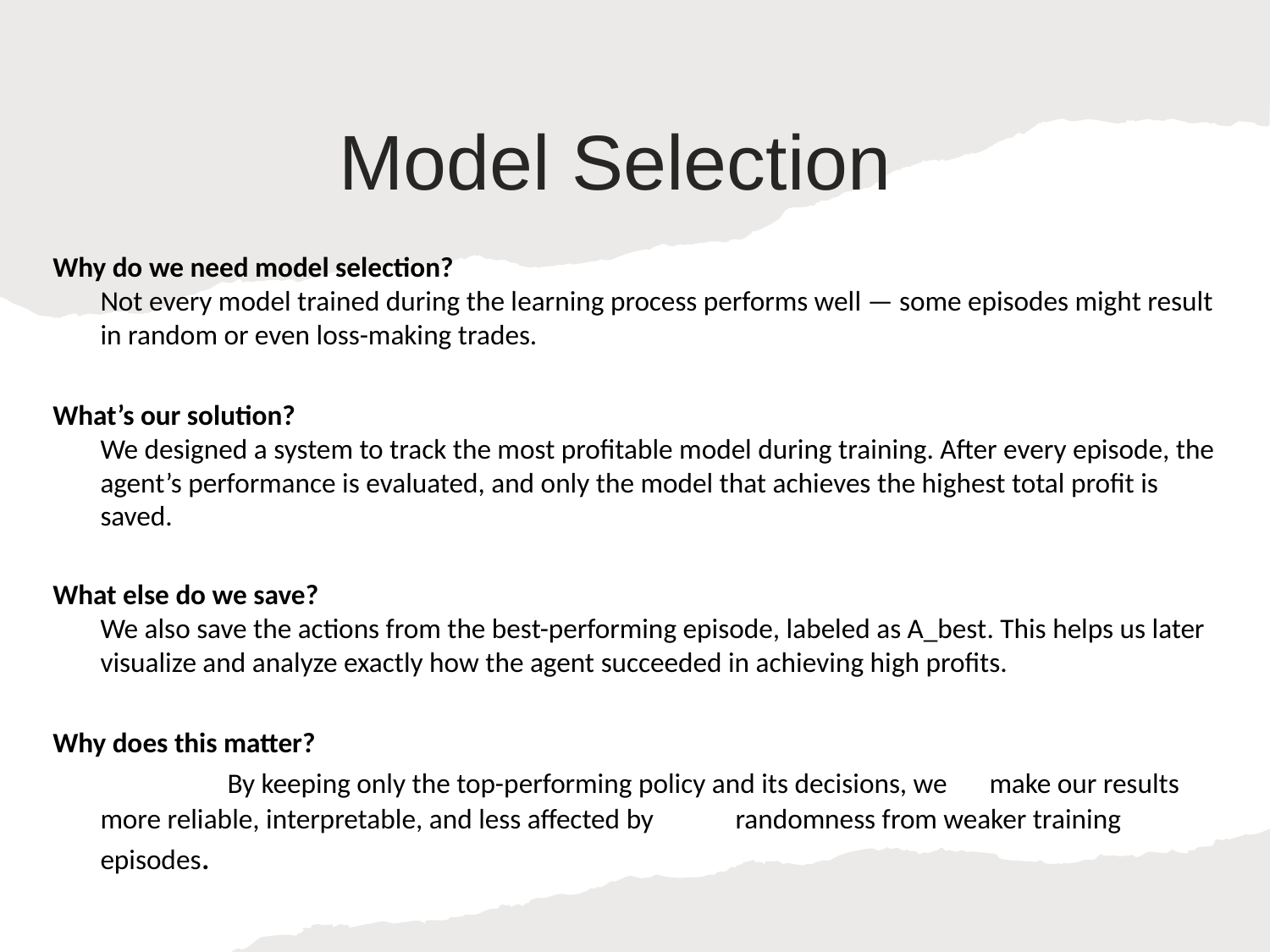

# Model Selection
Why do we need model selection?
Not every model trained during the learning process performs well — some episodes might result in random or even loss-making trades.

What’s our solution?
We designed a system to track the most profitable model during training. After every episode, the agent’s performance is evaluated, and only the model that achieves the highest total profit is saved.

What else do we save?
We also save the actions from the best-performing episode, labeled as A_best. This helps us later visualize and analyze exactly how the agent succeeded in achieving high profits.

Why does this matter?
	By keeping only the top-performing policy and its decisions, we 	make our results more reliable, interpretable, and less affected by 	randomness from weaker training episodes.